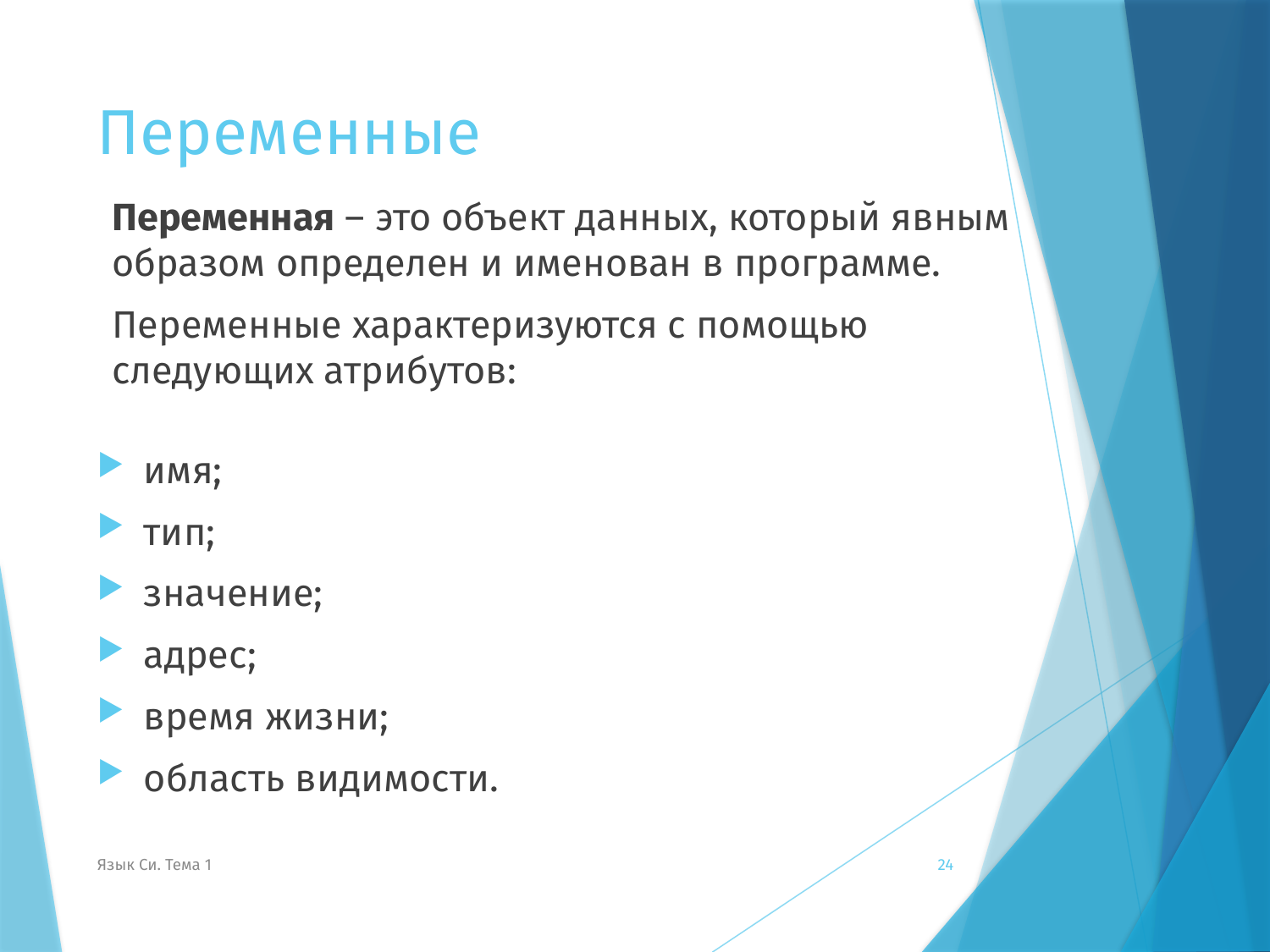

# Переменные
Переменная – это объект данных, который явным образом определен и именован в программе.
Переменные характеризуются с помощью следующих атрибутов:

имя;
тип;
значение;
адрес;
время жизни;
область видимости.
Язык Си. Тема 1
24